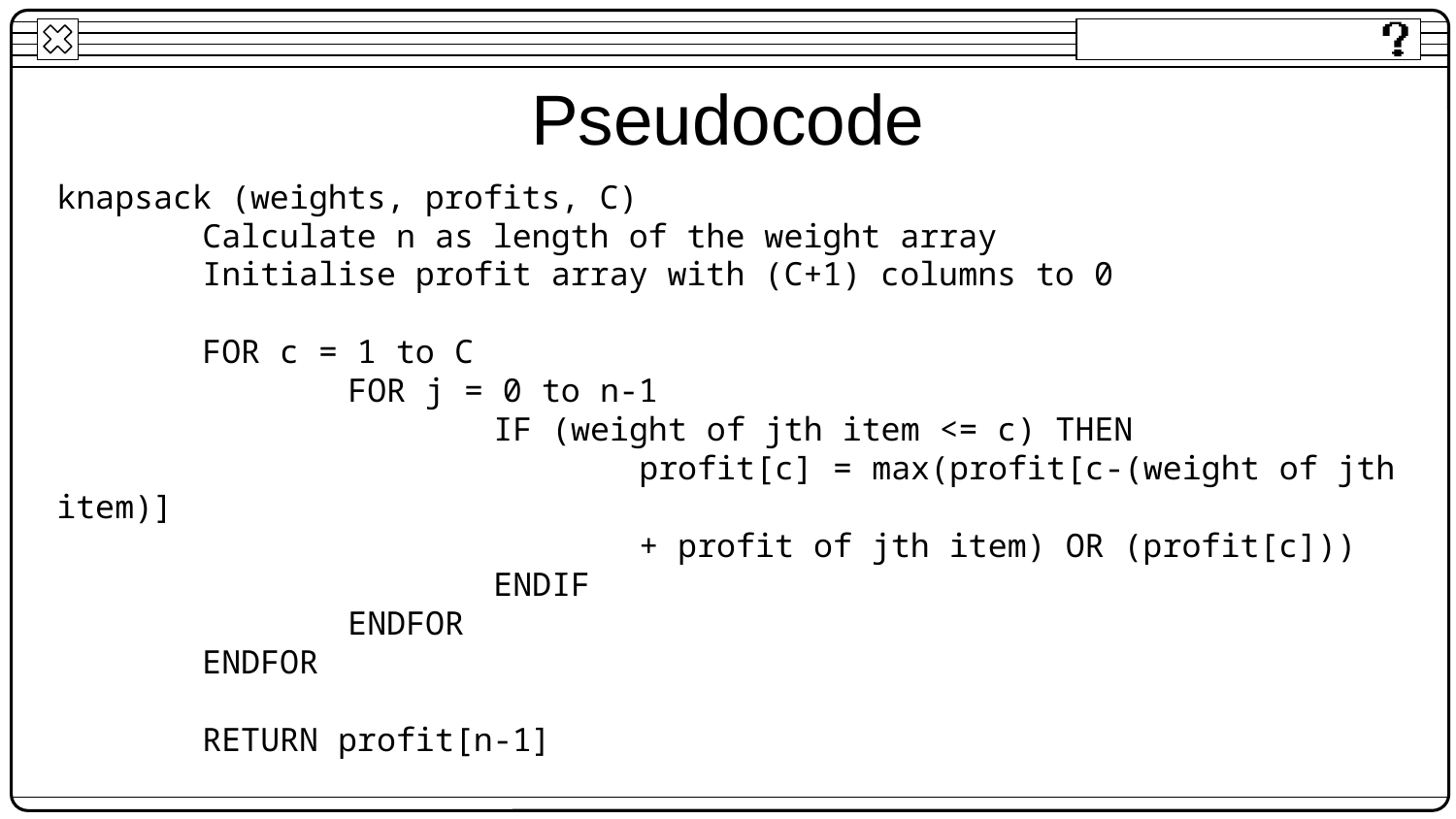

# Pseudocode
knapsack (weights, profits, C)
	Calculate n as length of the weight array
	Initialise profit array with (C+1) columns to 0

	FOR c = 1 to C
		FOR j = 0 to n-1
			IF (weight of jth item <= c) THEN
				profit[c] = max(profit[c-(weight of jth item)]
				+ profit of jth item) OR (profit[c]))
			ENDIF
		ENDFOR
	ENDFOR

	RETURN profit[n-1]